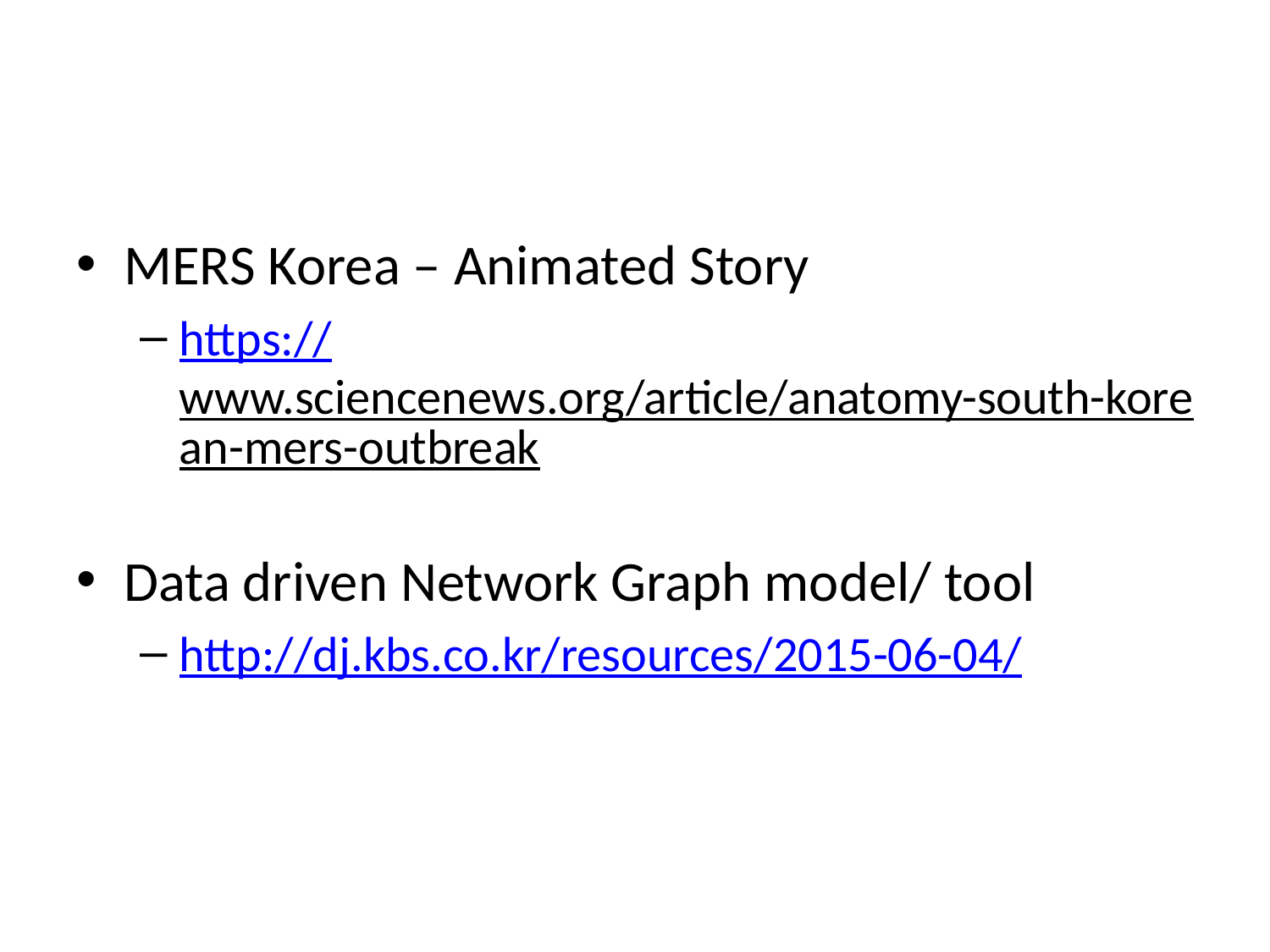

#
MERS Korea – Animated Story
https://www.sciencenews.org/article/anatomy-south-korean-mers-outbreak
Data driven Network Graph model/ tool
http://dj.kbs.co.kr/resources/2015-06-04/